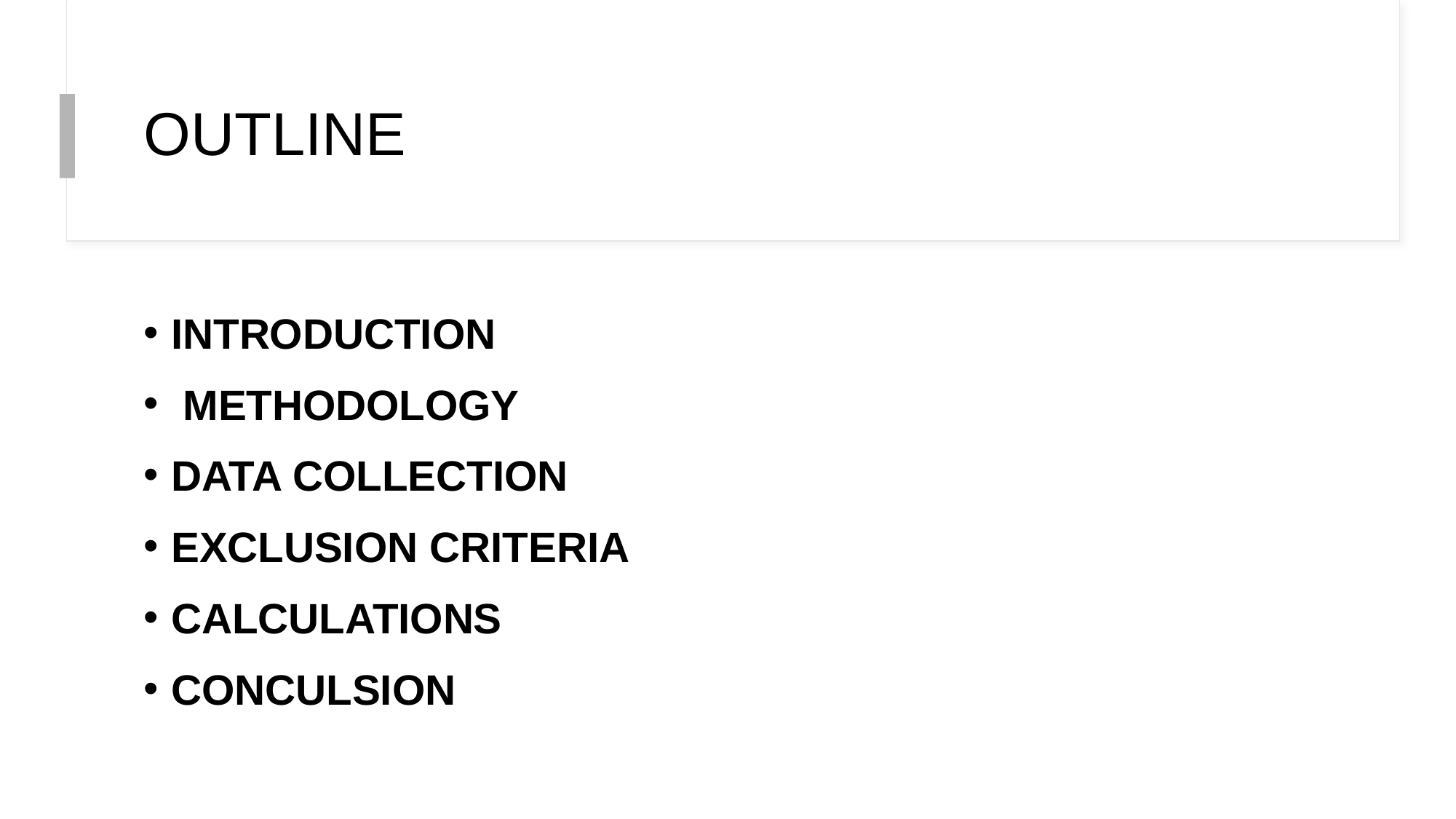

# OUTLINE
INTRODUCTION
 METHODOLOGY
DATA COLLECTION
EXCLUSION CRITERIA
CALCULATIONS
CONCULSION